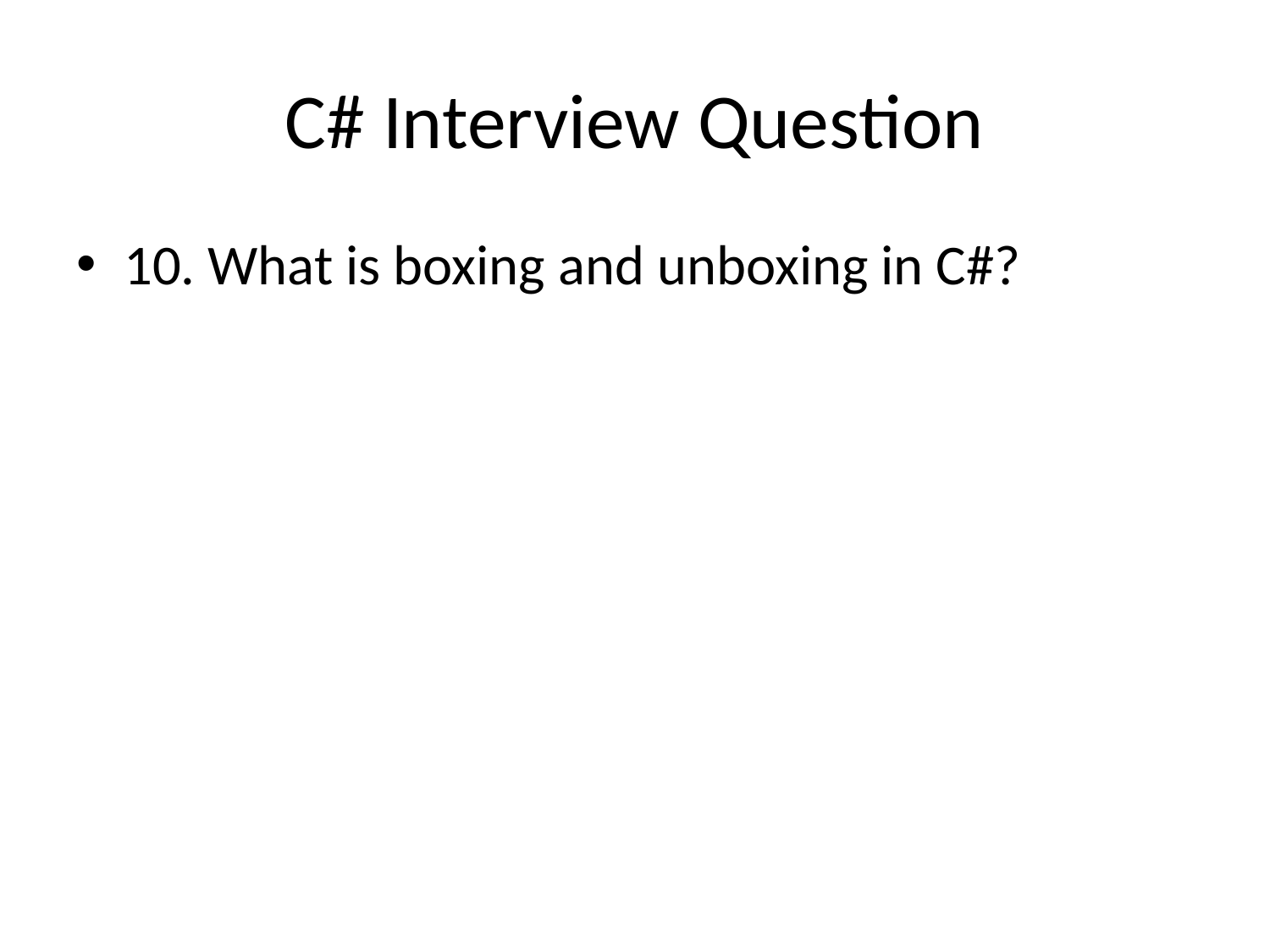

# C# Interview Question
10. What is boxing and unboxing in C#?